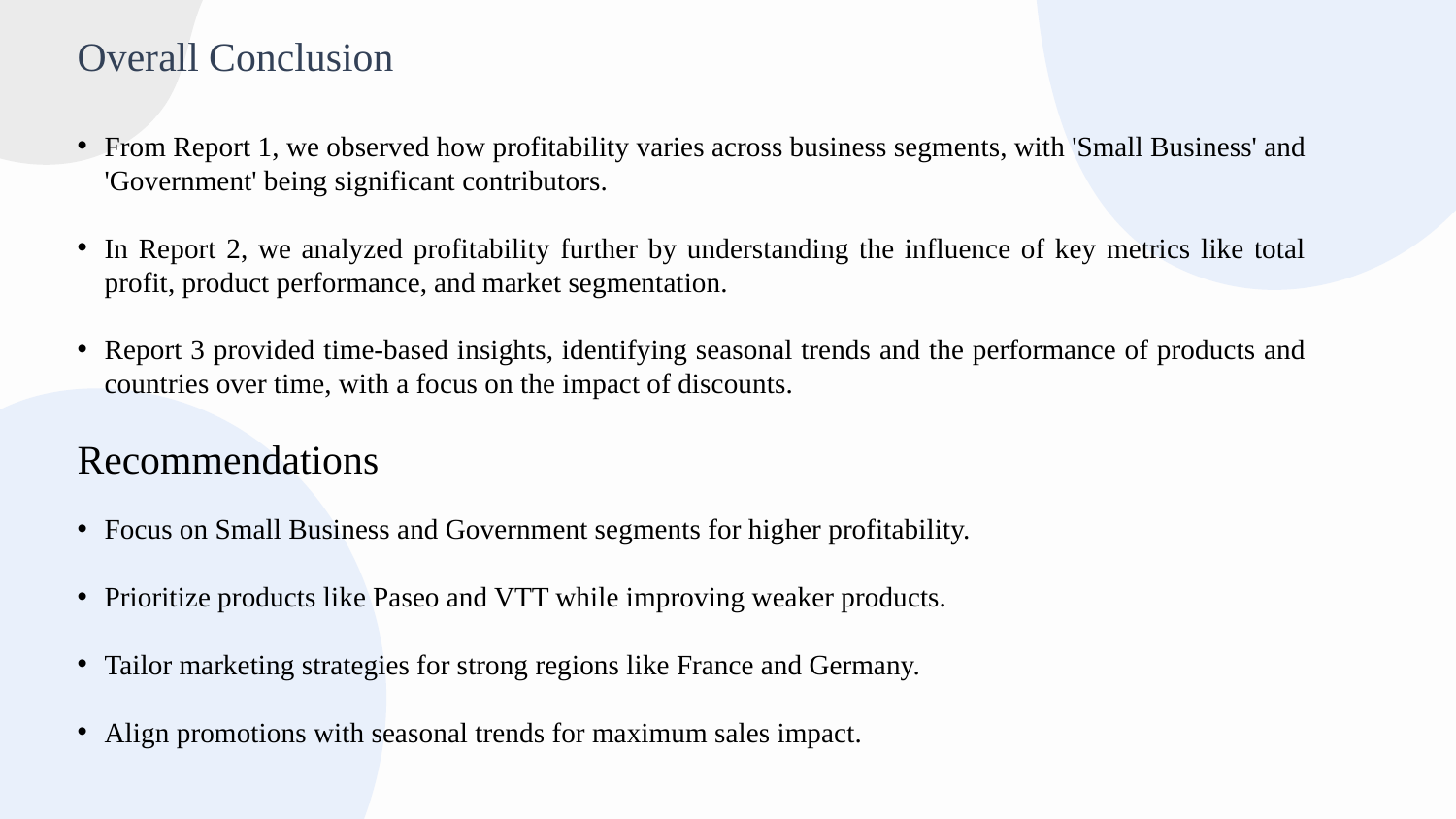

Overall Conclusion

From Report 1, we observed how profitability varies across business segments, with 'Small Business' and 'Government' being significant contributors.

In Report 2, we analyzed profitability further by understanding the influence of key metrics like total profit, product performance, and market segmentation.

Report 3 provided time-based insights, identifying seasonal trends and the performance of products and countries over time, with a focus on the impact of discounts.

Recommendations

Focus on Small Business and Government segments for higher profitability.

Prioritize products like Paseo and VTT while improving weaker products.

Tailor marketing strategies for strong regions like France and Germany.

Align promotions with seasonal trends for maximum sales impact.